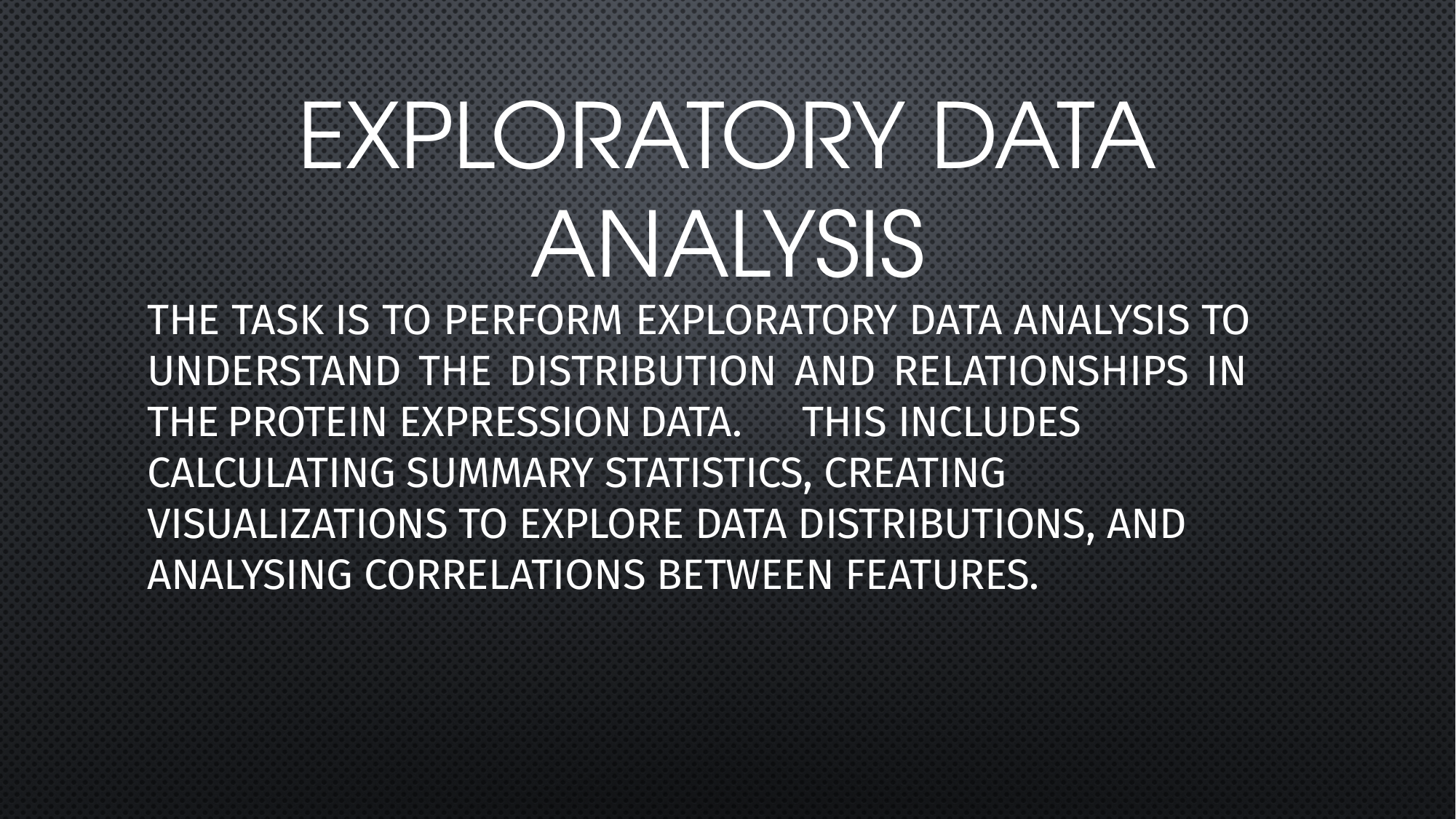

# Exploratory Data Analysis
The task is to perform exploratory data analysis to understand the distribution and relationships in the protein expression data.	This includes calculating summary statistics, creating visualizations to explore data distributions, and analysing correlations between features.